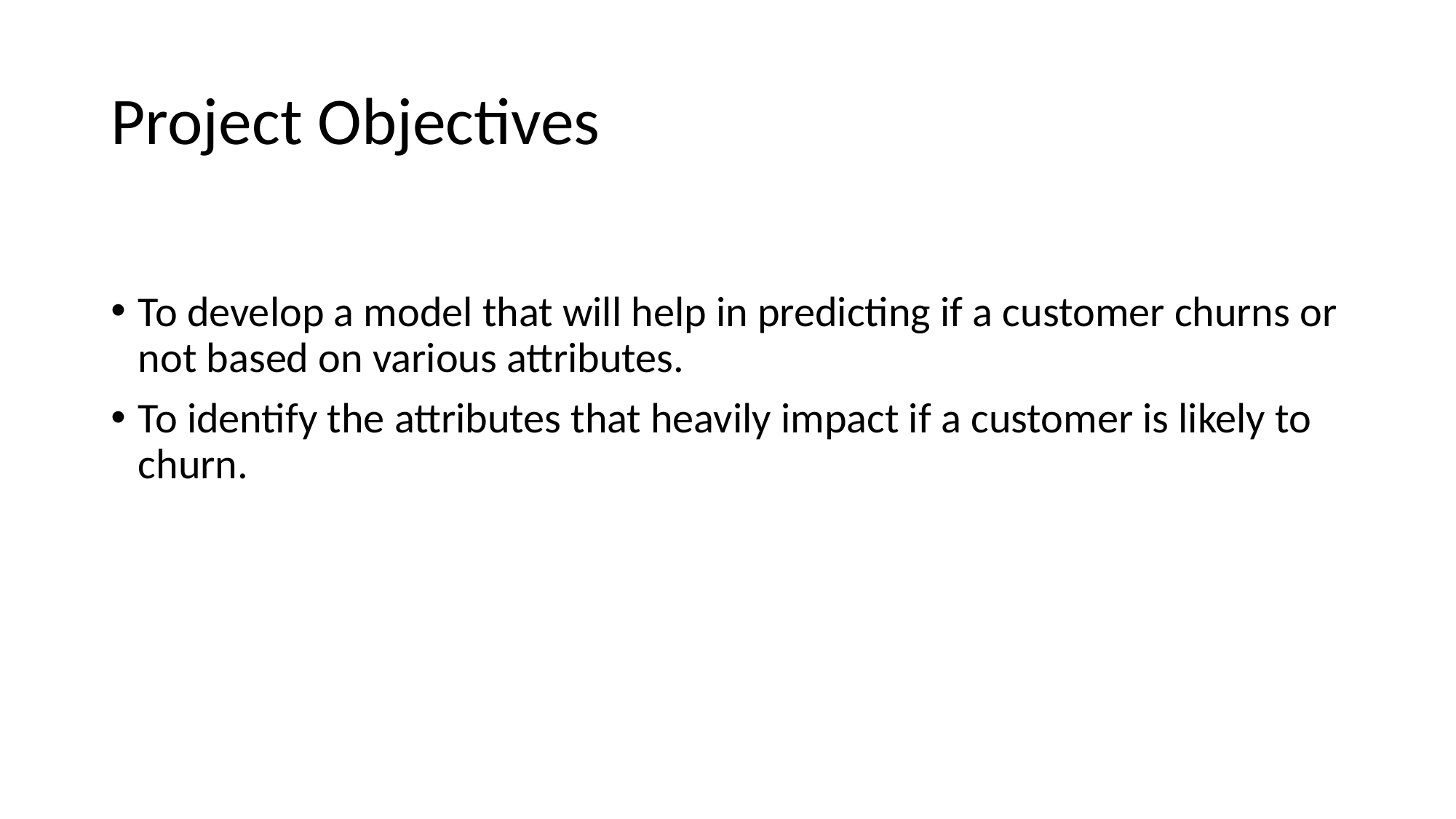

# Project Objectives

To develop a model that will help in predicting if a customer churns or not based on various attributes.
To identify the attributes that heavily impact if a customer is likely to churn.